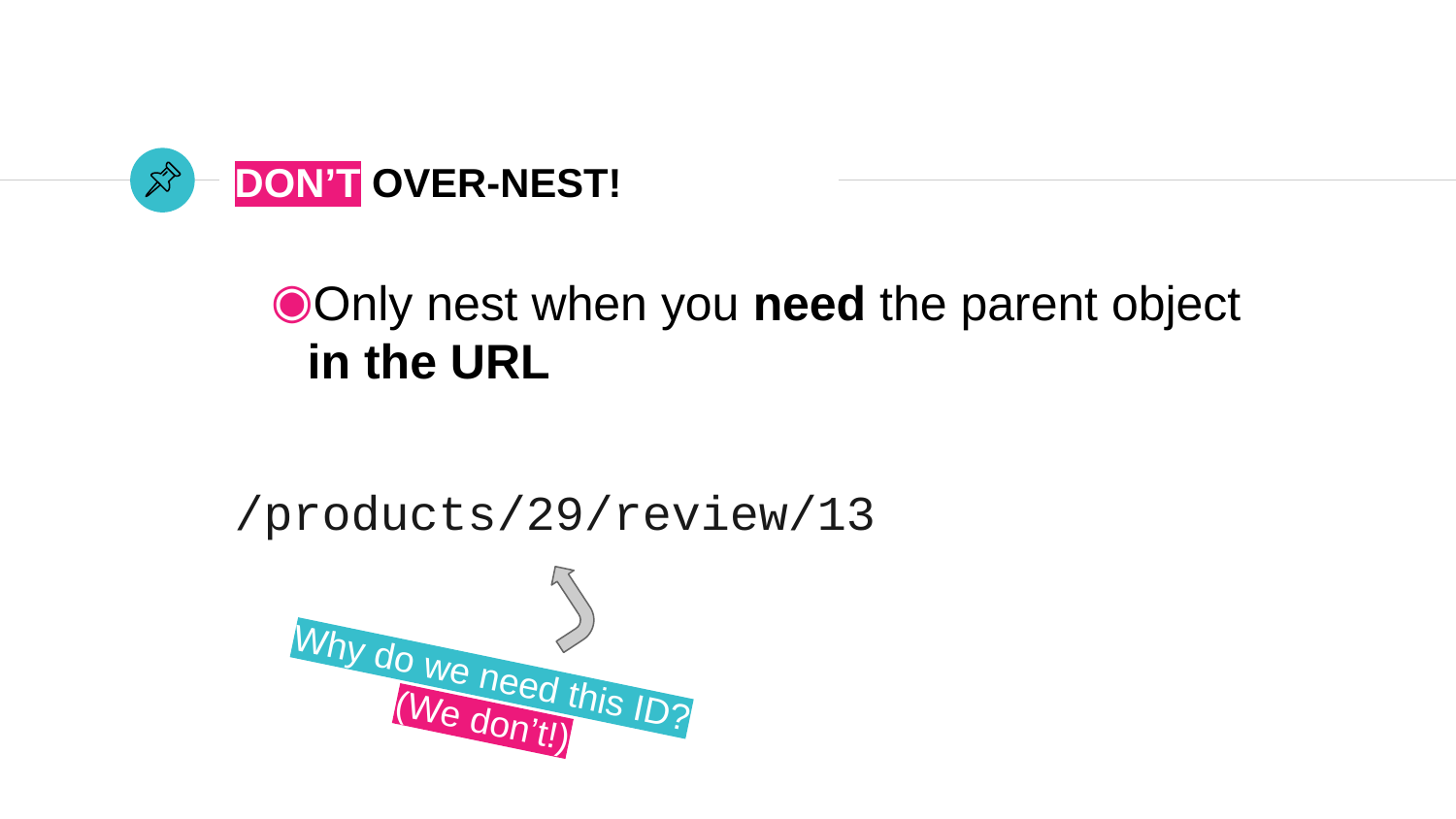

# DON’T OVER-NEST!

Only nest when you need the parent object
in the URL

/products/29/review/13

Why do we need this ID?
(We don’t!)